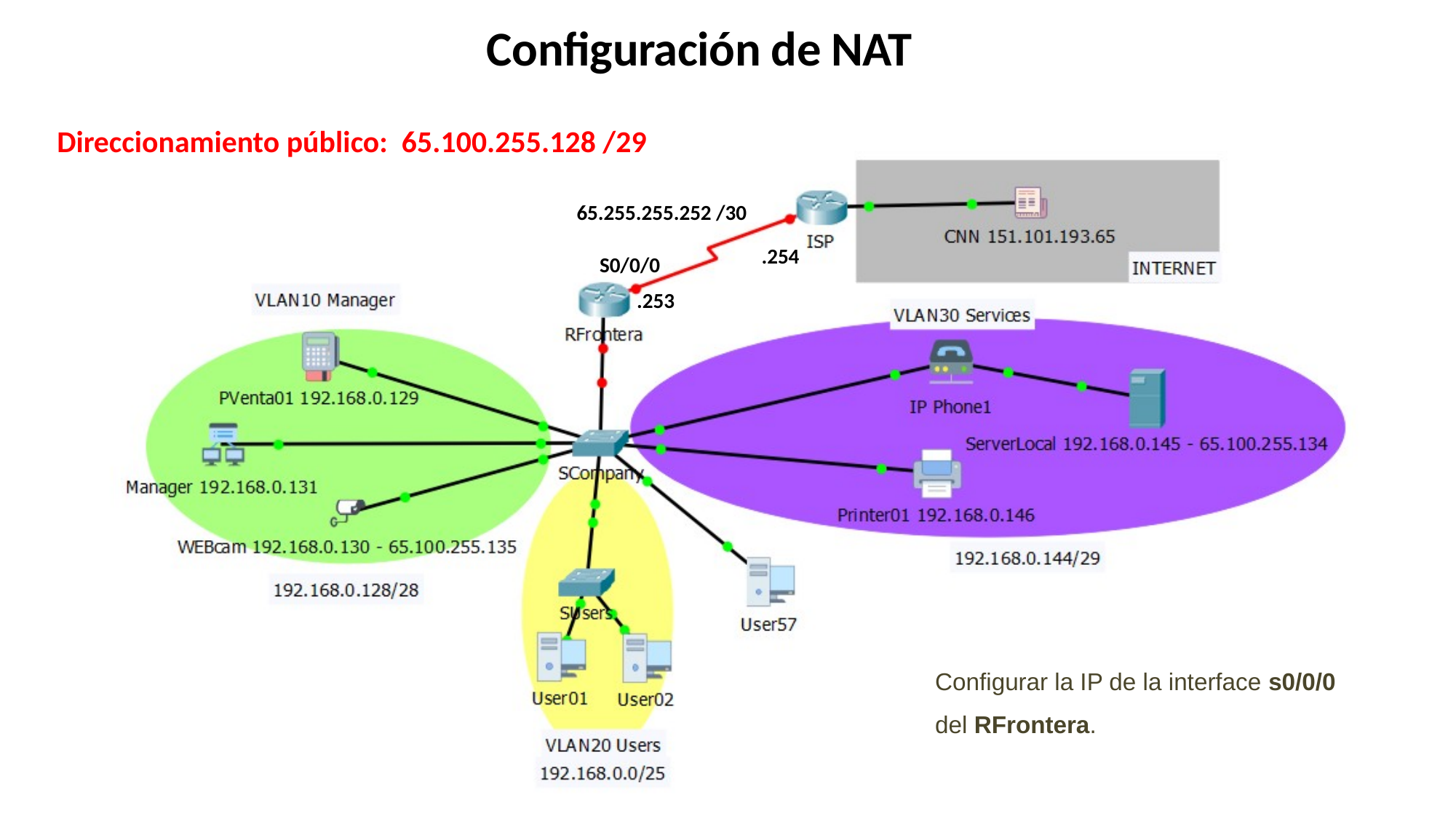

Configuración de NAT
Direccionamiento público:  65.100.255.128 /29

65.255.255.252 /30
.254
S0/0/0
.253
Configurar la IP de la interface s0/0/0 del RFrontera.